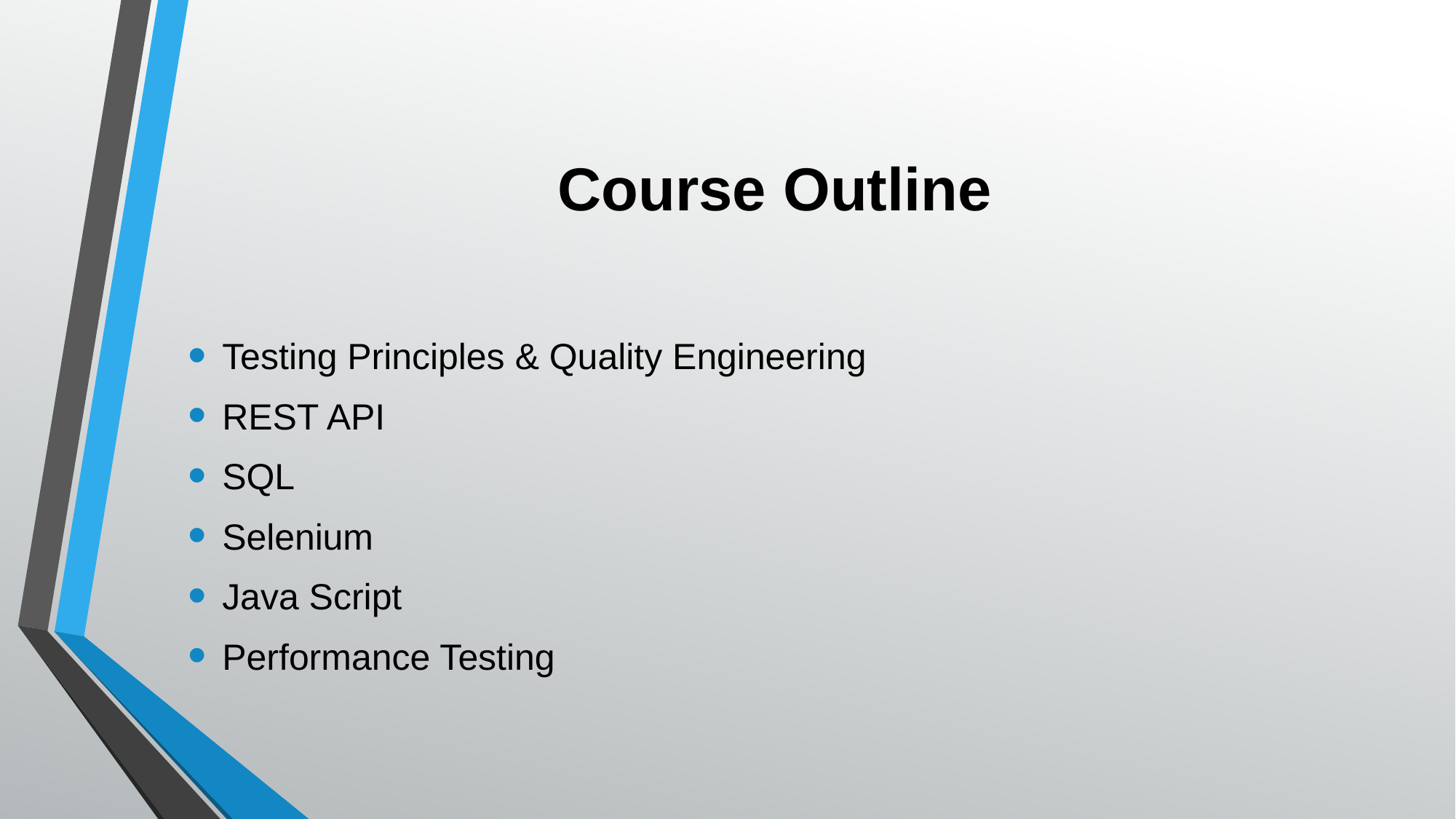

# Course Outline
Testing Principles & Quality Engineering
REST API
SQL
Selenium
Java Script
Performance Testing